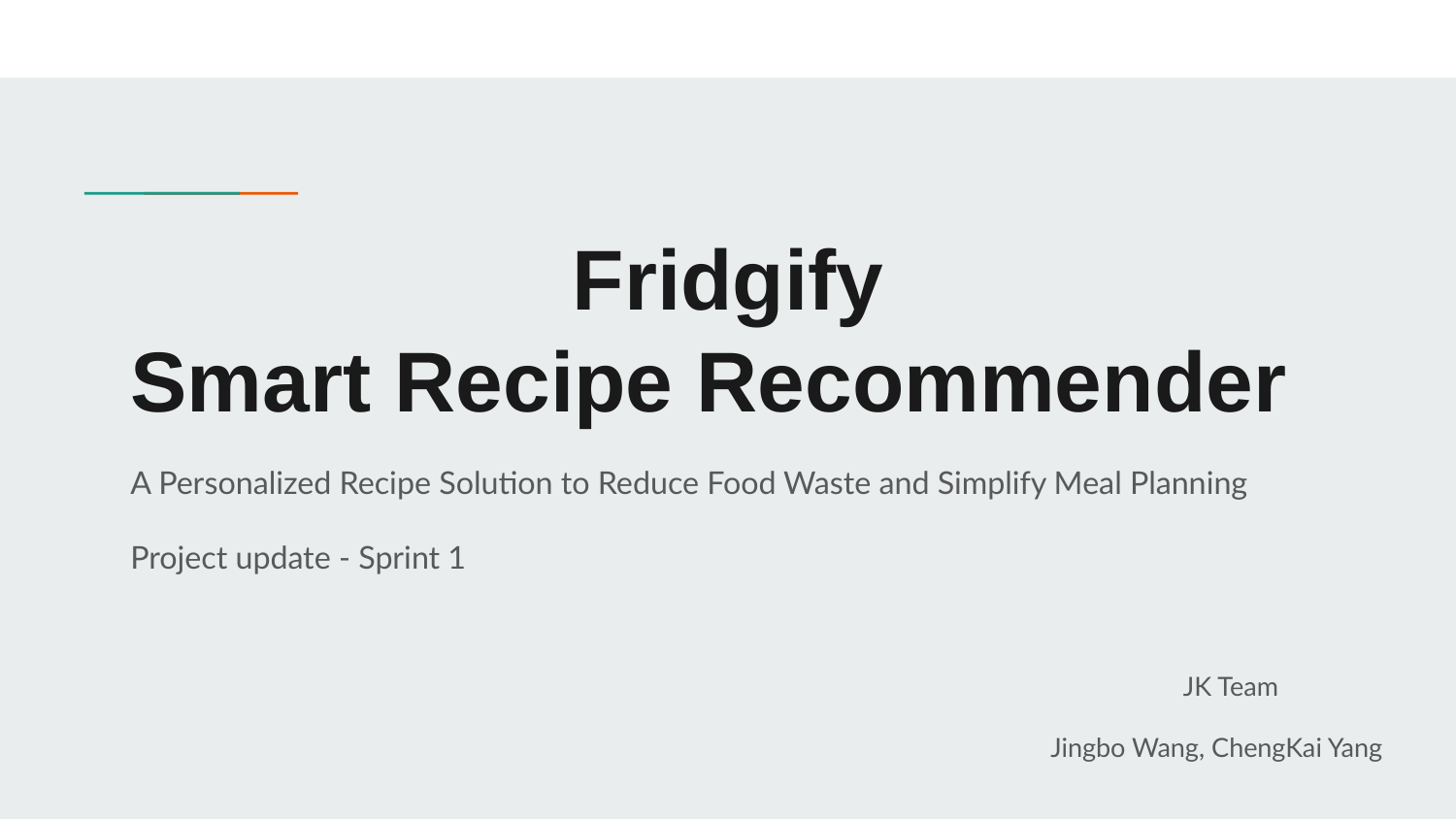

# Fridgify
Smart Recipe Recommender
A Personalized Recipe Solution to Reduce Food Waste and Simplify Meal Planning

Project update - Sprint 1
JK Team
Jingbo Wang, ChengKai Yang